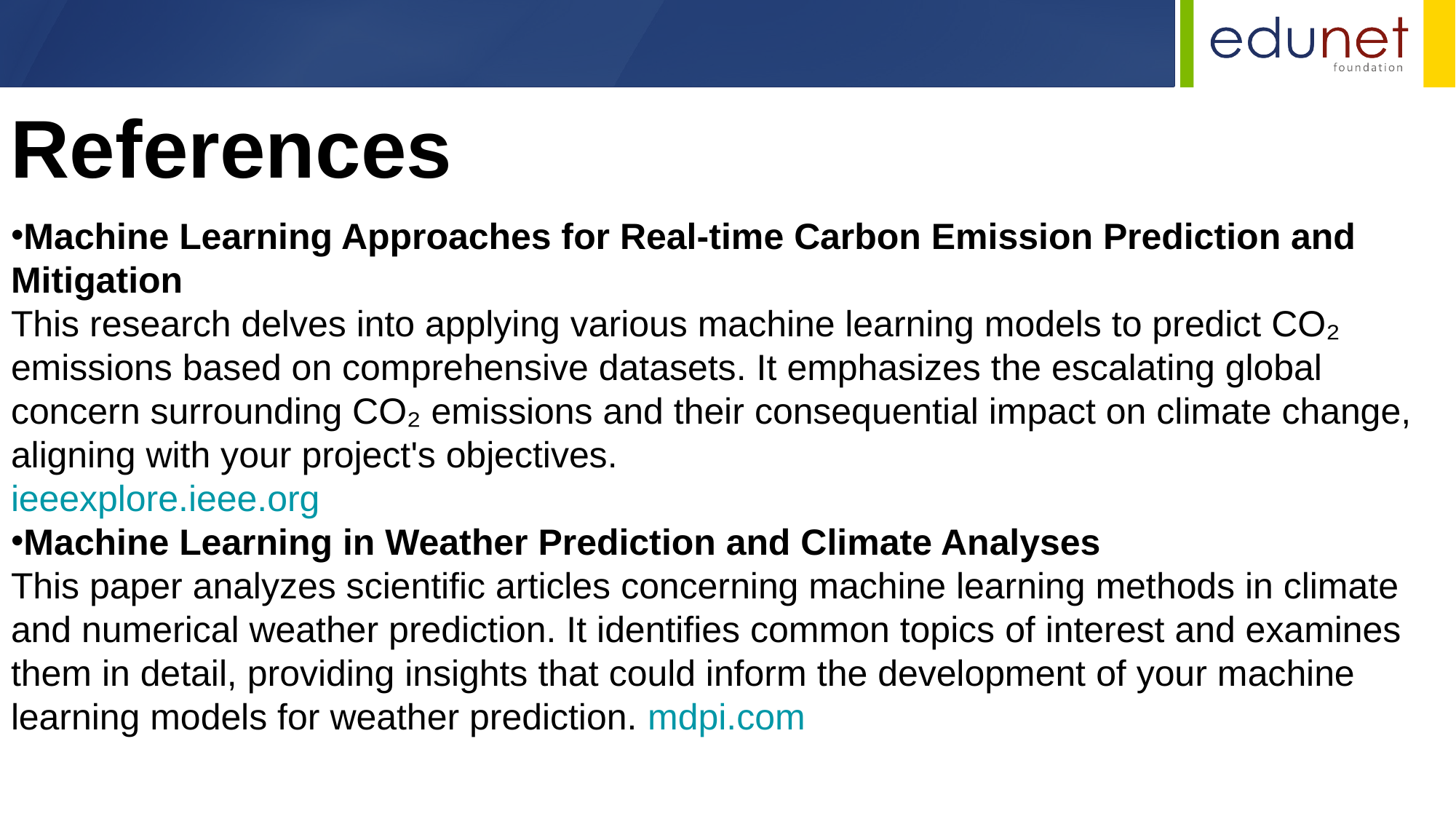

Machine Learning Approaches for Real-time Carbon Emission Prediction and Mitigation
This research delves into applying various machine learning models to predict CO₂ emissions based on comprehensive datasets. It emphasizes the escalating global concern surrounding CO₂ emissions and their consequential impact on climate change, aligning with your project's objectives.
ieeexplore.ieee.org
Machine Learning in Weather Prediction and Climate Analyses
This paper analyzes scientific articles concerning machine learning methods in climate and numerical weather prediction. It identifies common topics of interest and examines them in detail, providing insights that could inform the development of your machine learning models for weather prediction. mdpi.com

References